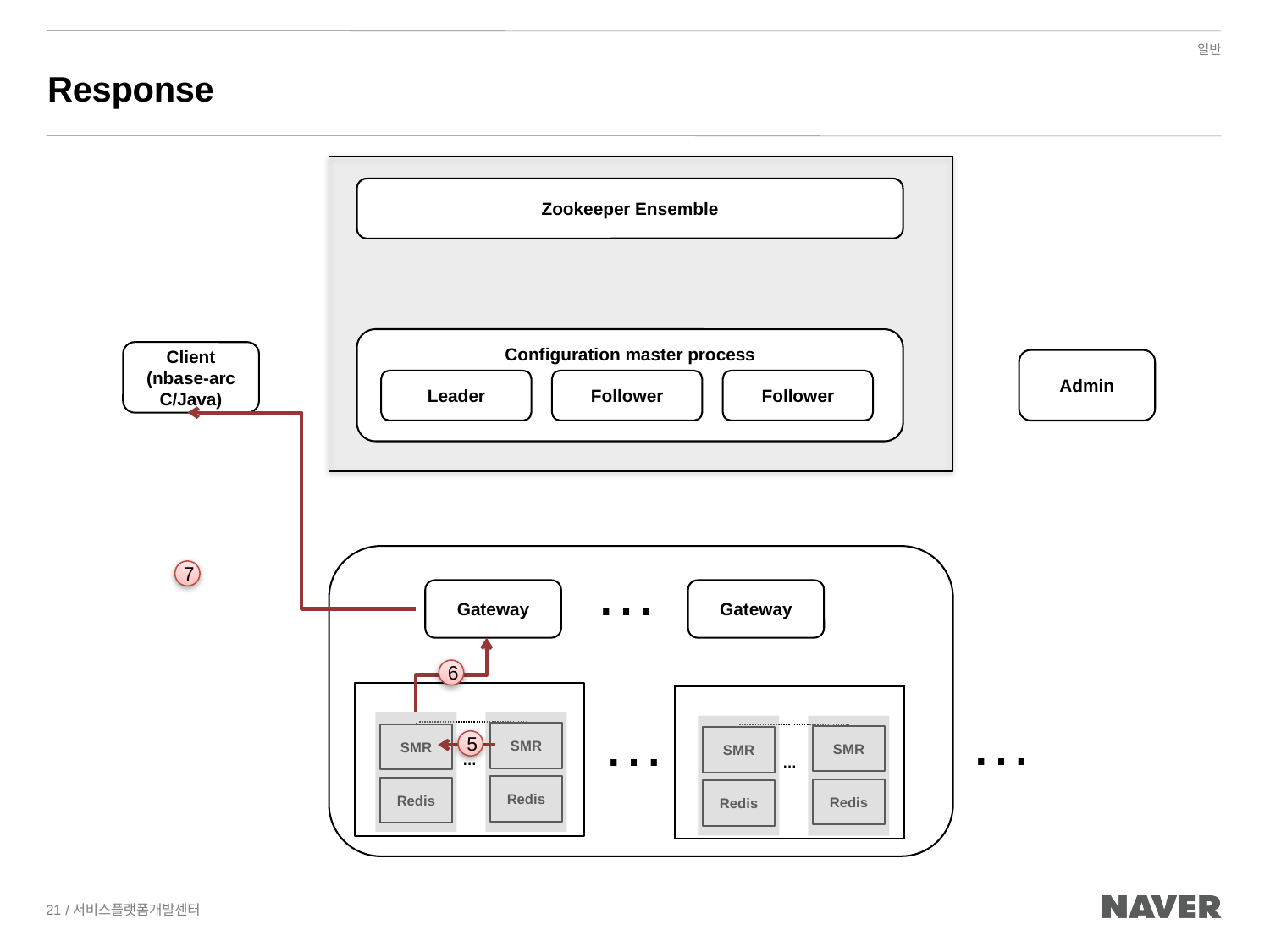

# Response

Zookeeper Ensemble
Configuration master process

Client
(nbase-arc C/Java)
Admin
Leader
Follower
Follower

…
7
Gateway
Gateway
6
…
…
…
…

SMR
SMR
SMR
SMR
5
Redis
Redis
Redis
Redis